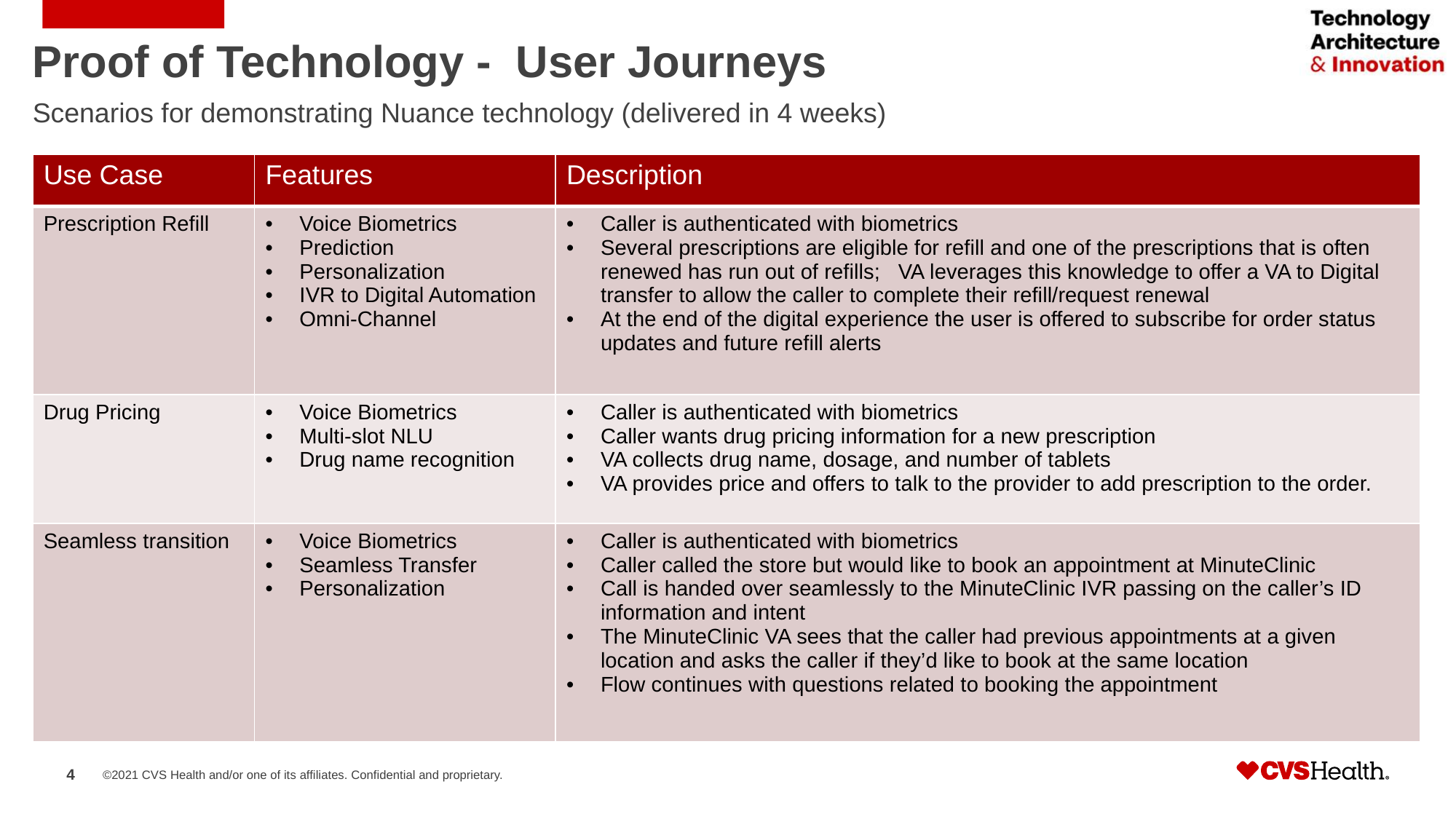

# Proof of Technology -  User Journeys
Scenarios for demonstrating Nuance technology (delivered in 4 weeks)

| Use Case | Features | Description |
| --- | --- | --- |
| Prescription Refill | Voice Biometrics Prediction Personalization IVR to Digital Automation Omni-Channel | Caller is authenticated with biometrics Several prescriptions are eligible for refill and one of the prescriptions that is often renewed has run out of refills; VA leverages this knowledge to offer a VA to Digital transfer to allow the caller to complete their refill/request renewal At the end of the digital experience the user is offered to subscribe for order status updates and future refill alerts |
| Drug Pricing | Voice Biometrics Multi-slot NLU Drug name recognition | Caller is authenticated with biometrics Caller wants drug pricing information for a new prescription VA collects drug name, dosage, and number of tablets VA provides price and offers to talk to the provider to add prescription to the order. |
| Seamless transition | Voice Biometrics Seamless Transfer Personalization | Caller is authenticated with biometrics Caller called the store but would like to book an appointment at MinuteClinic Call is handed over seamlessly to the MinuteClinic IVR passing on the caller’s ID information and intent The MinuteClinic VA sees that the caller had previous appointments at a given location and asks the caller if they’d like to book at the same location Flow continues with questions related to booking the appointment |